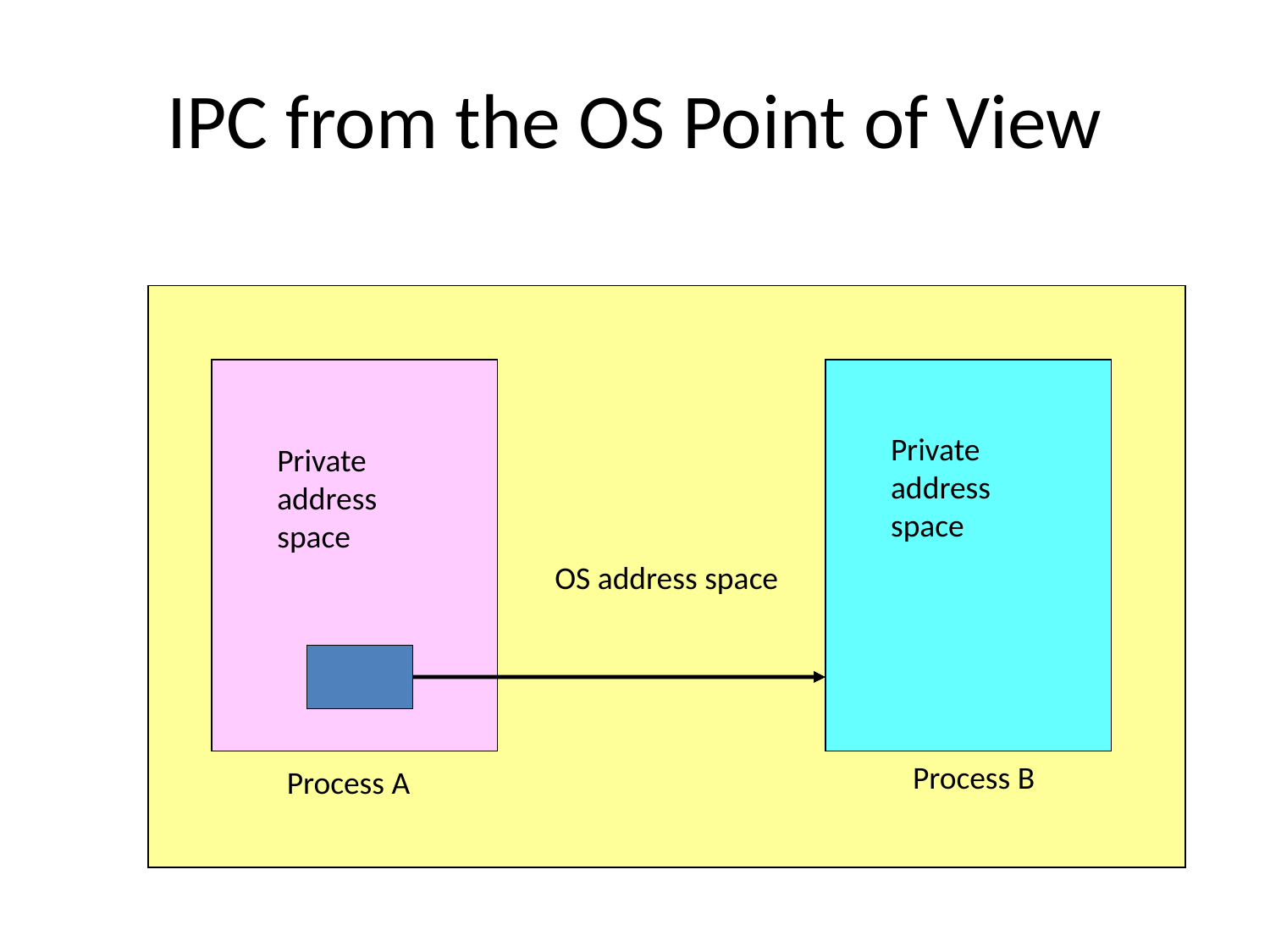

# IPC from the OS Point of View
OS address space

Private address space
Private address space

Process B
Process A